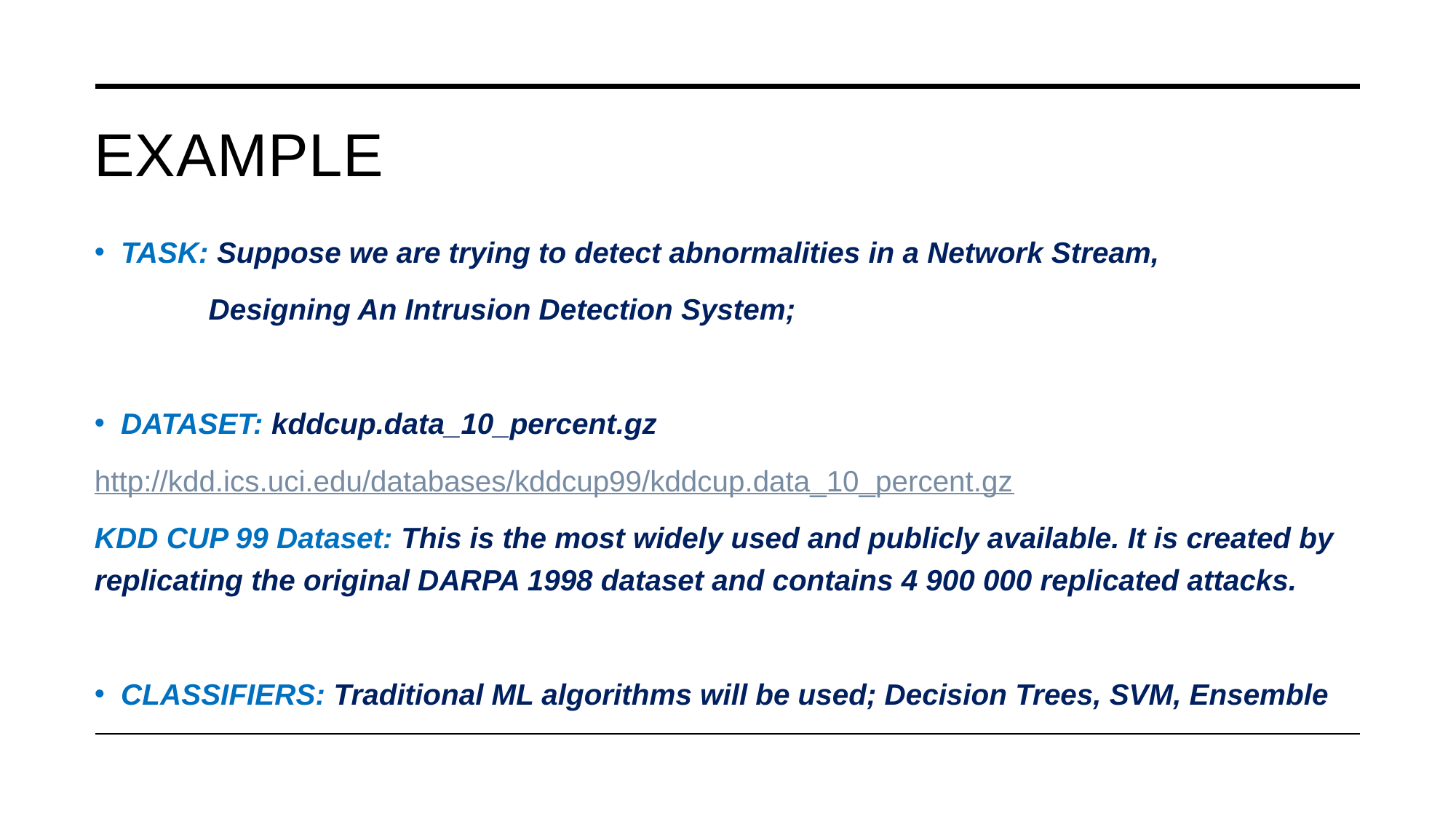

# Example
TASK: Suppose we are trying to detect abnormalities in a Network Stream,
	 Designing An Intrusion Detection System;

DATASET: kddcup.data_10_percent.gz
http://kdd.ics.uci.edu/databases/kddcup99/kddcup.data_10_percent.gz
KDD CUP 99 Dataset: This is the most widely used and publicly available. It is created by replicating the original DARPA 1998 dataset and contains 4 900 000 replicated attacks.

CLASSIFIERS: Traditional ML algorithms will be used; Decision Trees, SVM, Ensemble